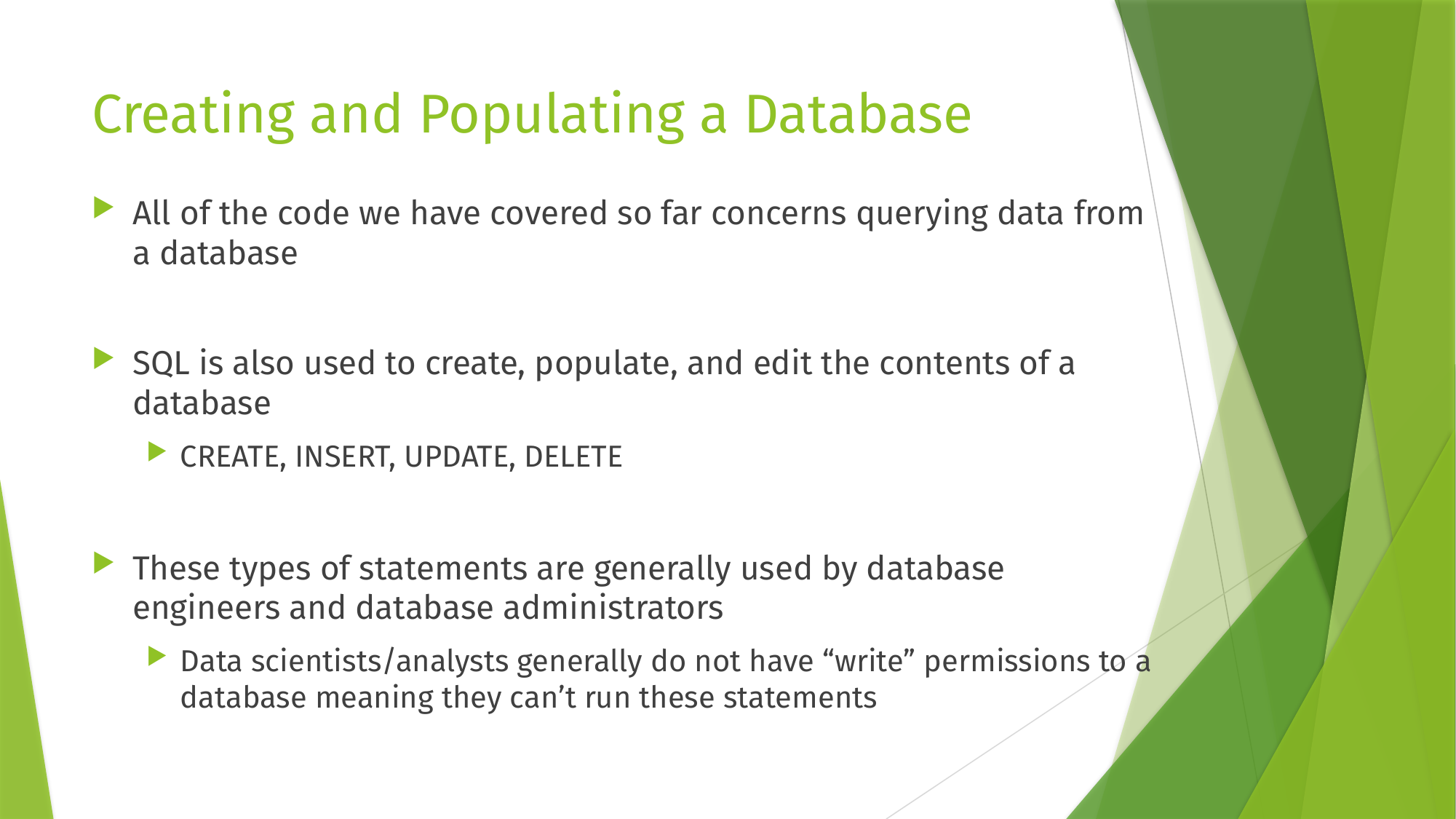

# Creating and Populating a Database
All of the code we have covered so far concerns querying data from a database

SQL is also used to create, populate, and edit the contents of a database
CREATE, INSERT, UPDATE, DELETE

These types of statements are generally used by database engineers and database administrators
Data scientists/analysts generally do not have “write” permissions to a database meaning they can’t run these statements